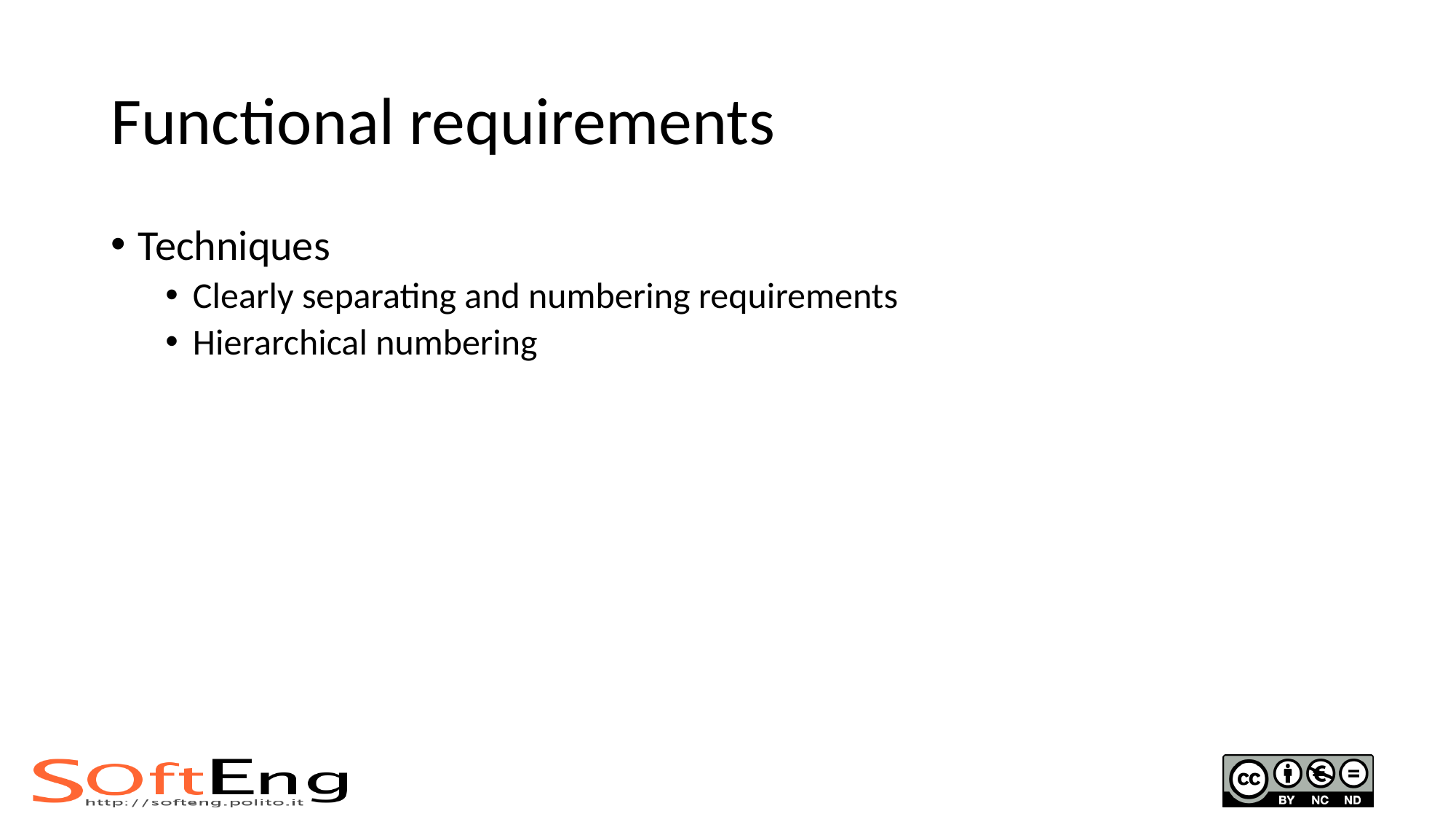

# Functional requirements
Techniques
Clearly separating and numbering requirements
Hierarchical numbering